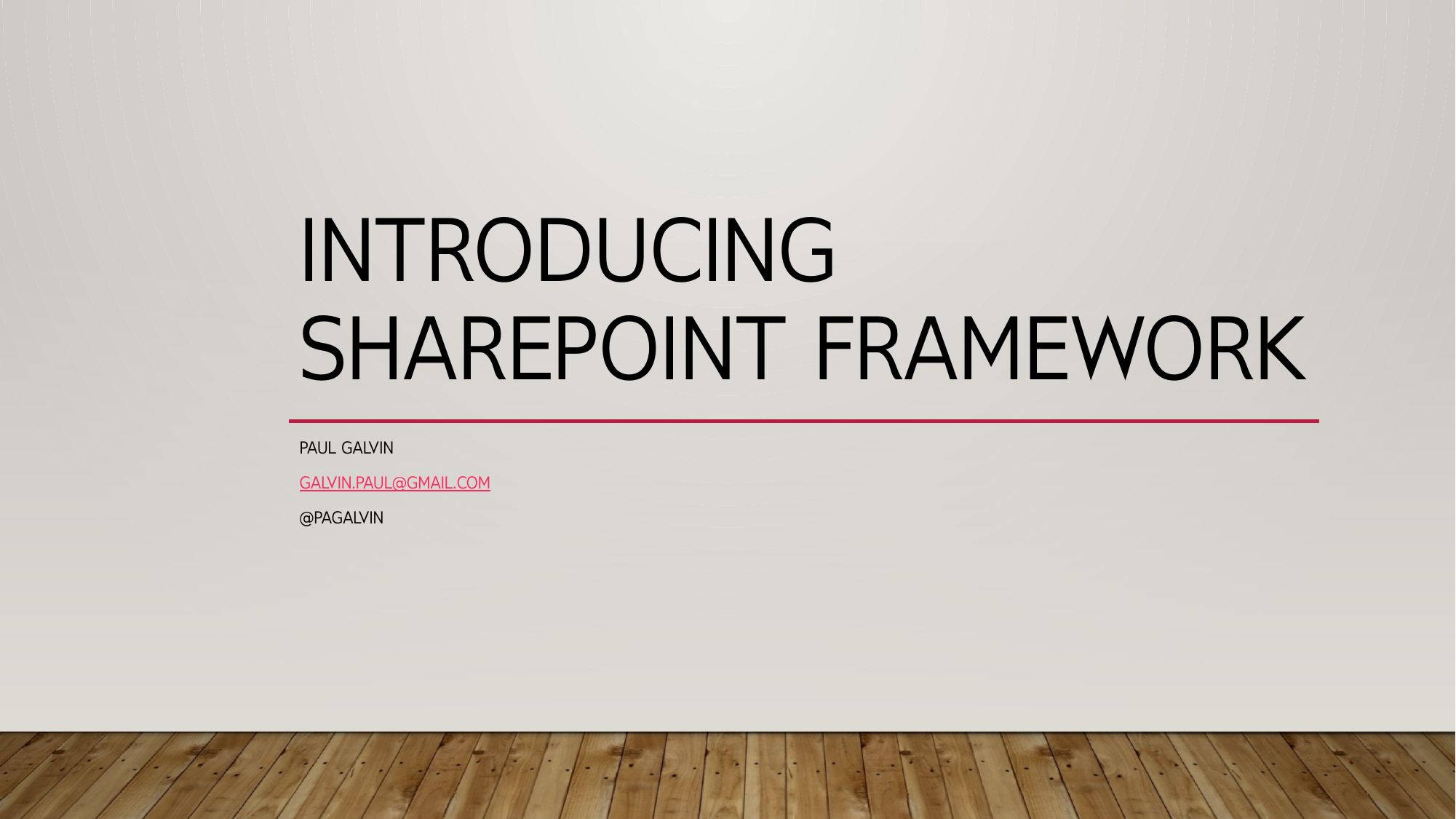

# Introducing SharePoint Framework
Paul Galvin
Galvin.paul@gmail.com
@pagalvin